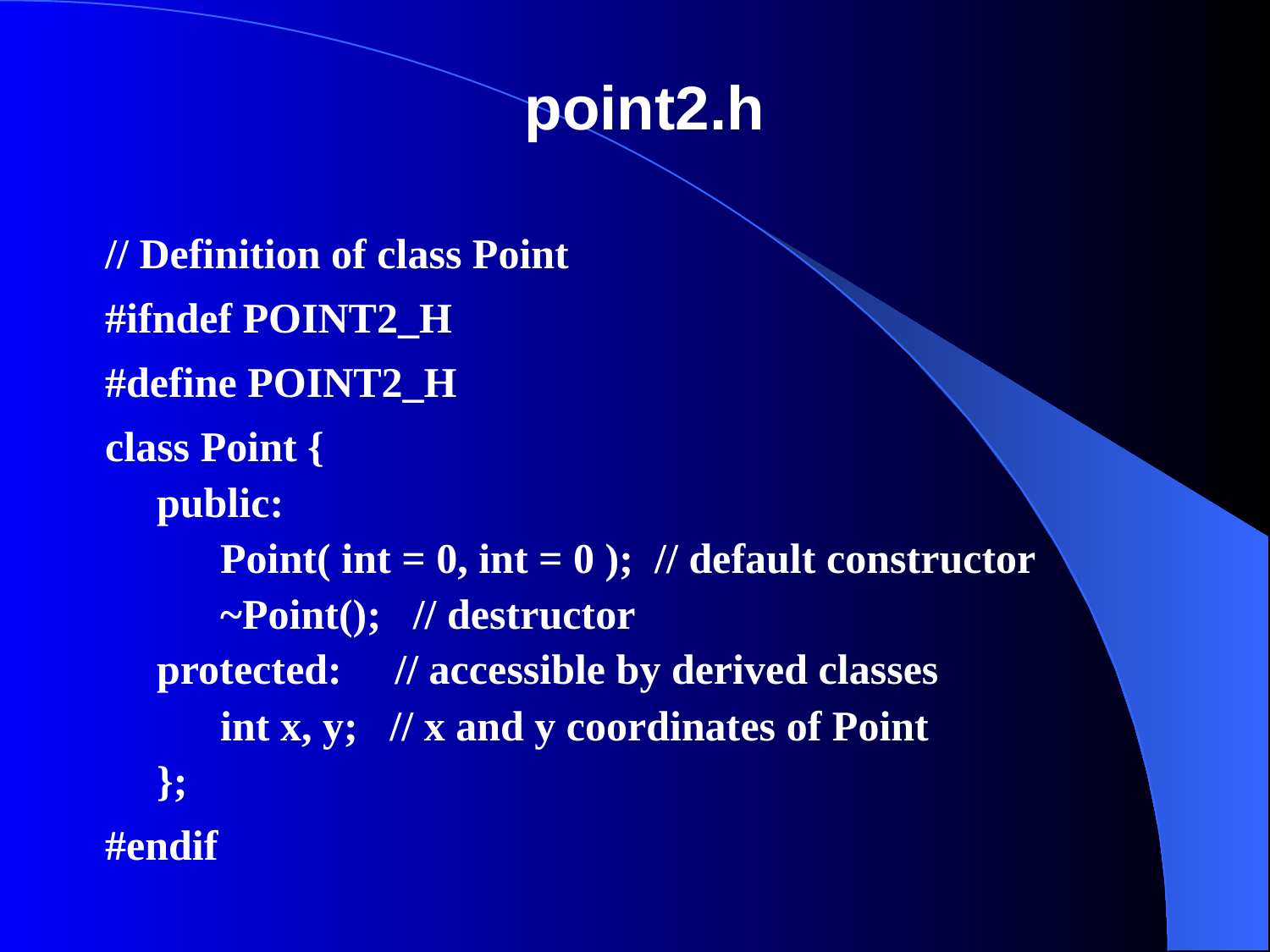

# point2.h
// Definition of class Point
#ifndef POINT2_H
#define POINT2_H
class Point {
public:
      Point( int = 0, int = 0 );  // default constructor
      ~Point();   // destructor
protected:     // accessible by derived classes
      int x, y;   // x and y coordinates of Point
};
#endif